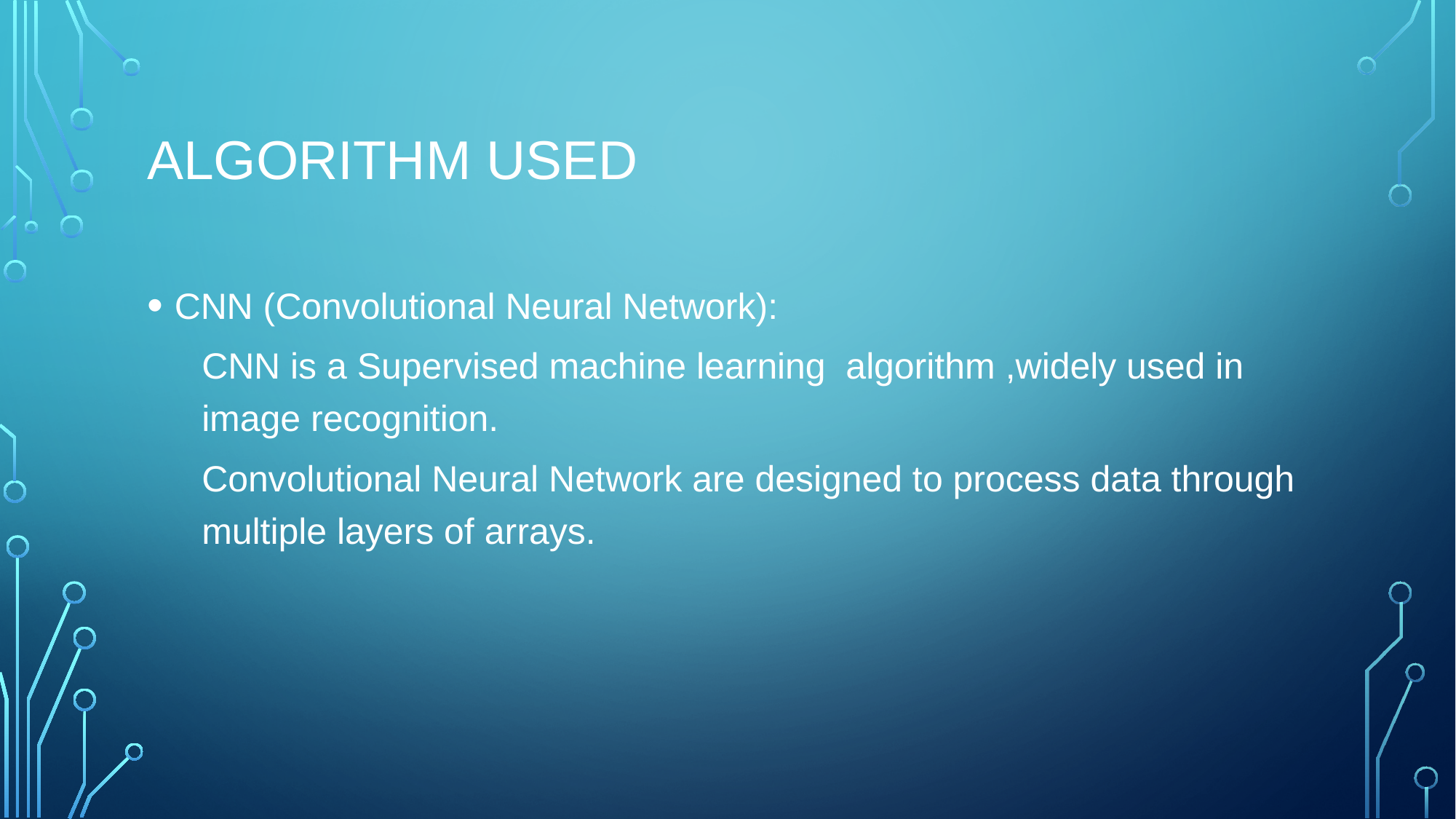

# Algorithm used
CNN (Convolutional Neural Network):
CNN is a Supervised machine learning  algorithm ,widely used in image recognition.
Convolutional Neural Network are designed to process data through
multiple layers of arrays.